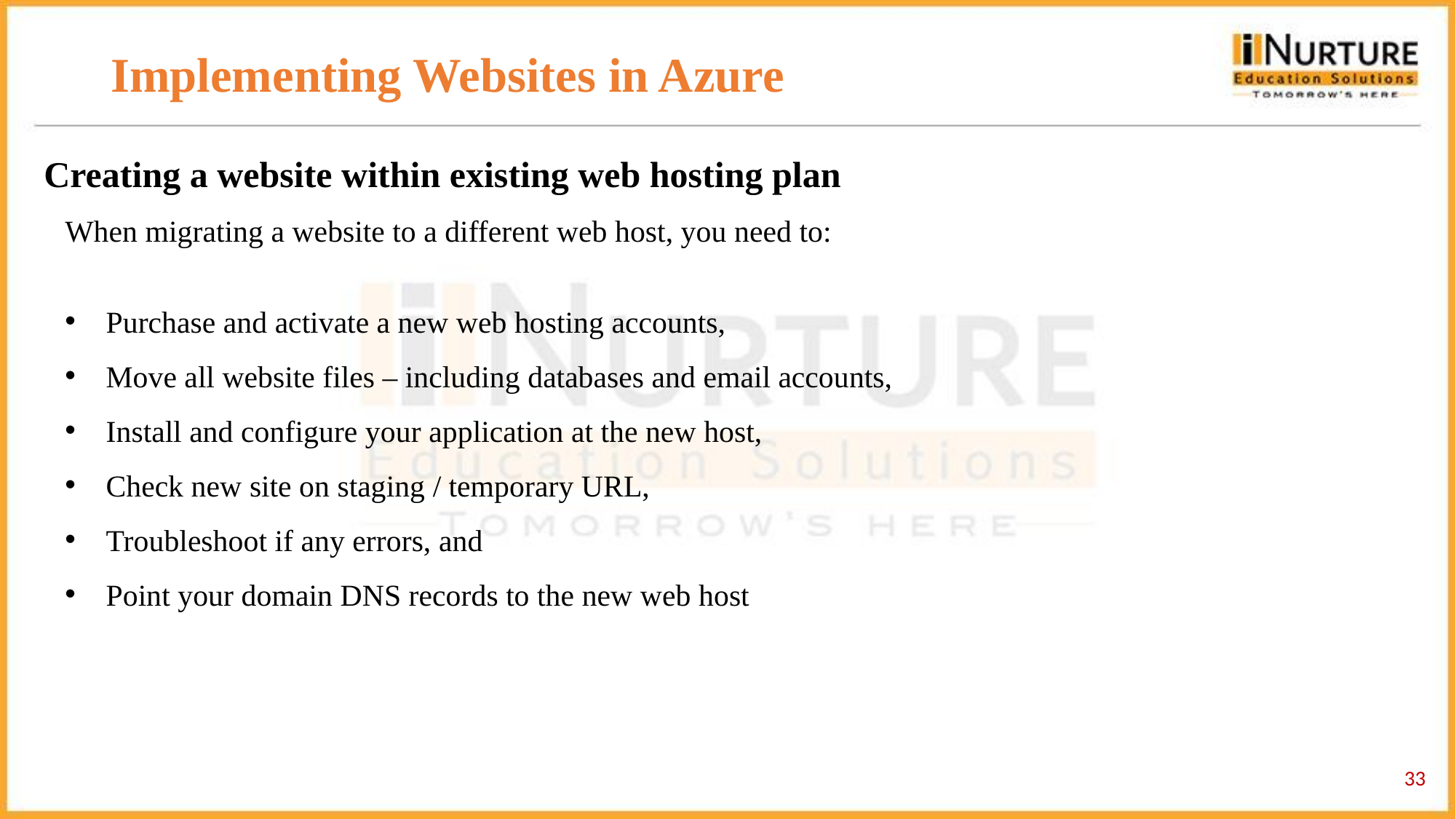

# Implementing Websites in Azure
Creating a website within existing web hosting plan

When migrating a website to a different web host, you need to:

Purchase and activate a new web hosting accounts,
Move all website files – including databases and email accounts,
Install and configure your application at the new host,
Check new site on staging / temporary URL,
Troubleshoot if any errors, and
Point your domain DNS records to the new web host
33